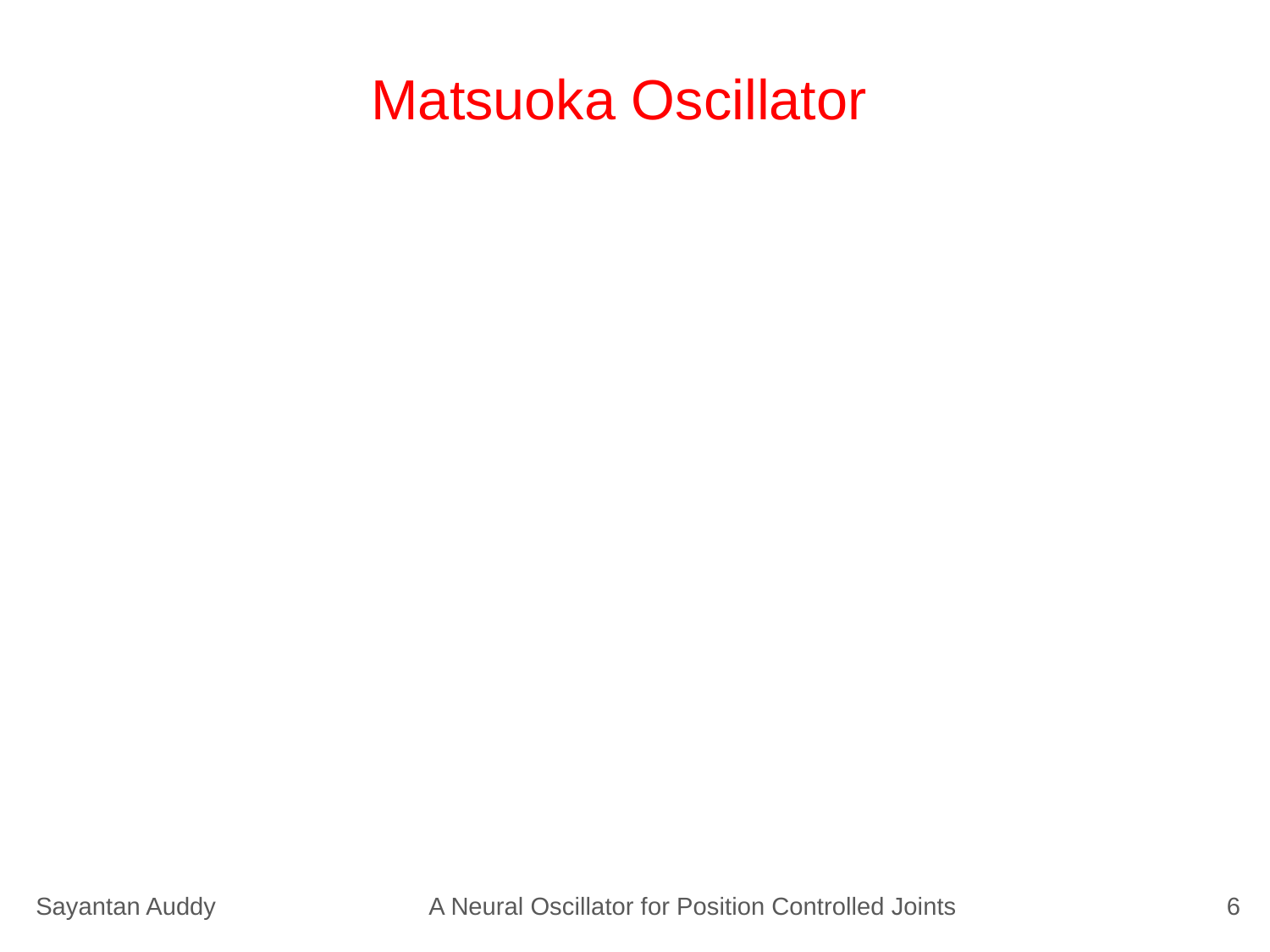

# Matsuoka Oscillator

Sayantan Auddy
A Neural Oscillator for Position Controlled Joints
6